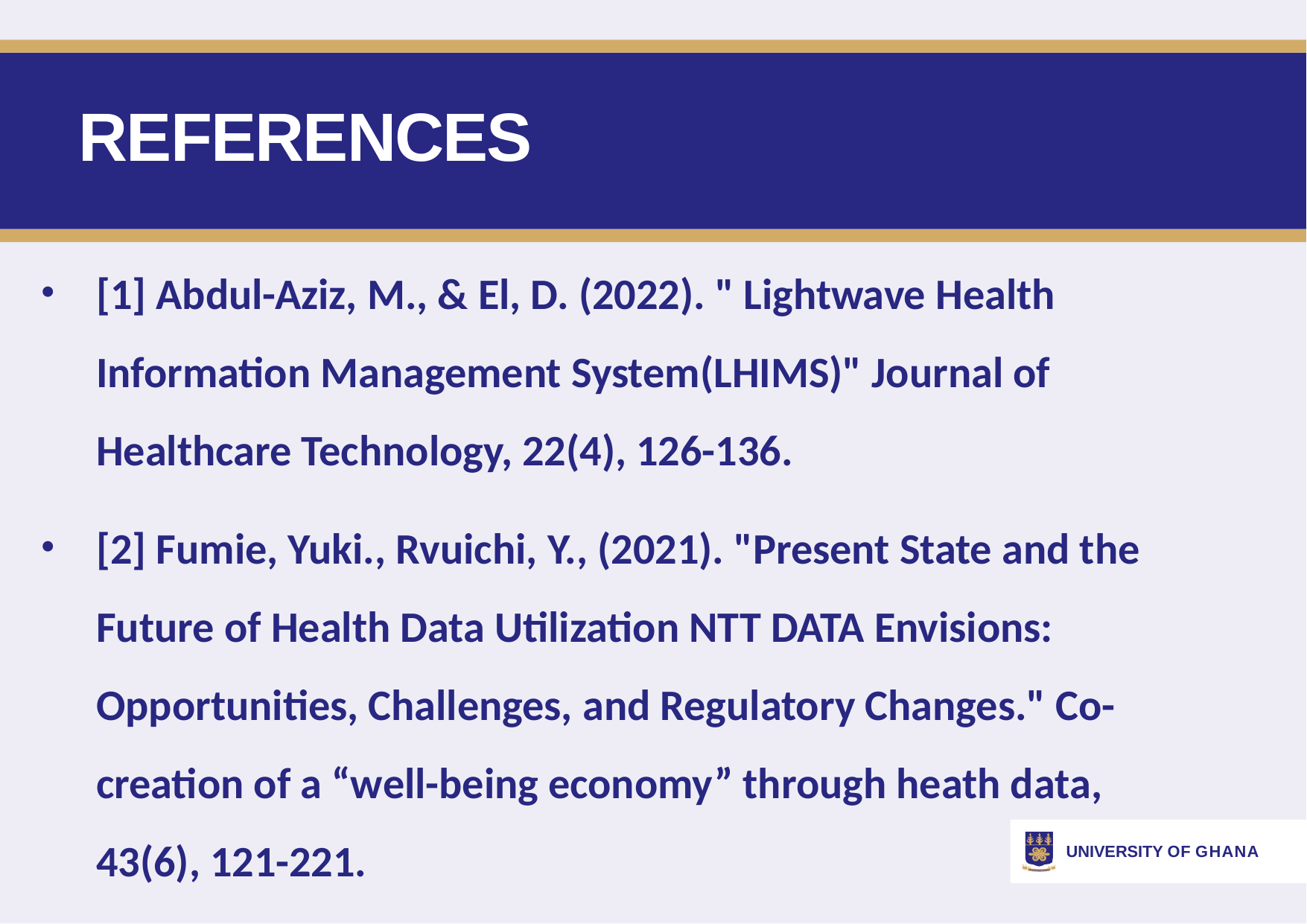

# REFERENCES
[1] Abdul-Aziz, M., & El, D. (2022). " Lightwave Health     	Information Management System(LHIMS)" Journal of 	Healthcare Technology, 22(4), 126-136.
[2] Fumie, Yuki., Rvuichi, Y., (2021). "Present State and the 	Future of Health Data Utilization NTT DATA Envisions: 	Opportunities, Challenges, and Regulatory Changes." Co-	creation of a “well-being economy” through heath data, 	43(6), 121-221.

UNIVERSITY OF GHANA